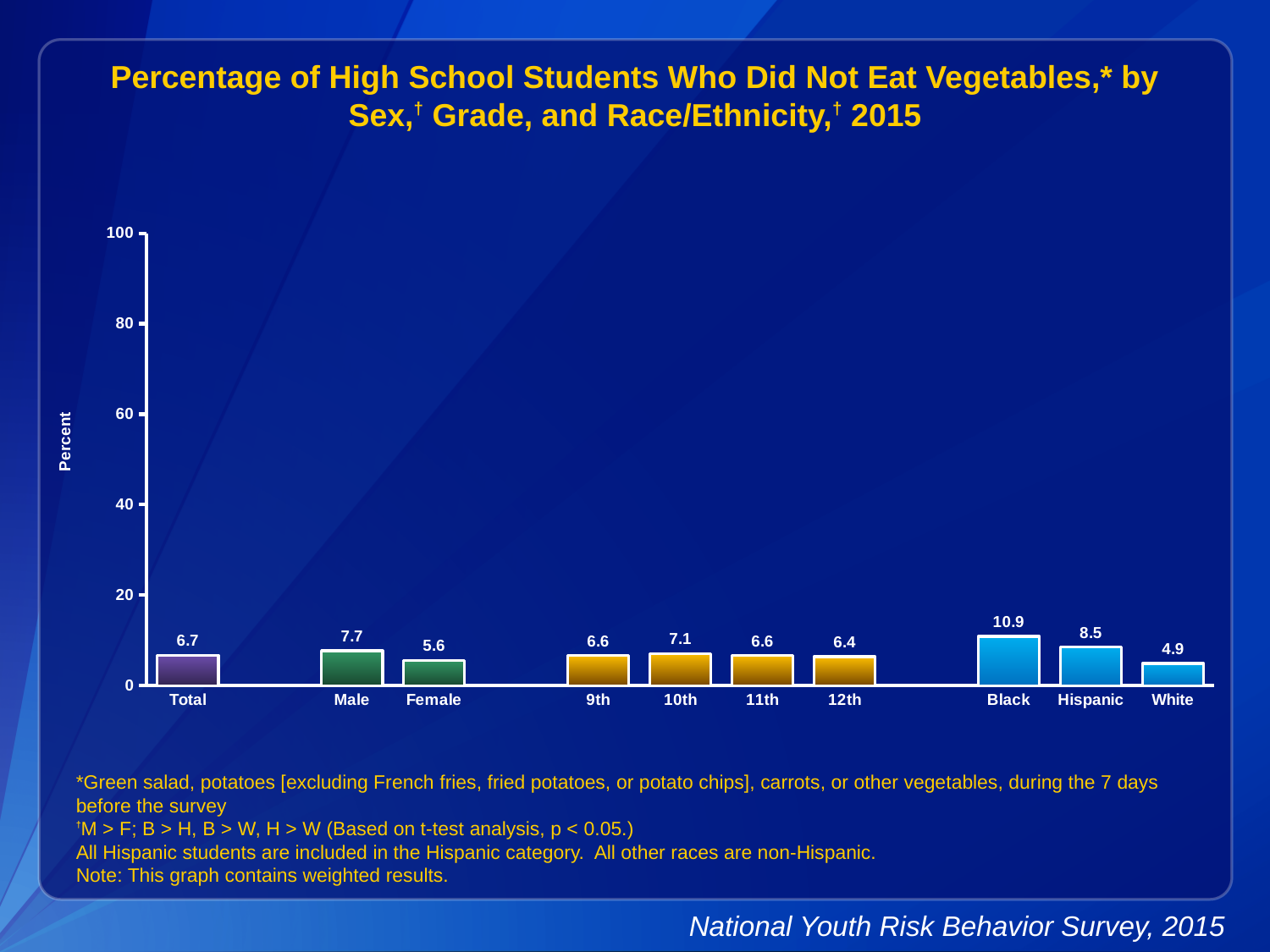

Percentage of High School Students Who Did Not Eat Vegetables,* by Sex,† Grade, and Race/Ethnicity,† 2015

### Chart

| Category | Series 1 |
|---|---|
| Total | 6.7 |
|  | None |
| Male | 7.7 |
| Female | 5.6 |
|  | None |
| 9th | 6.6 |
| 10th | 7.1 |
| 11th | 6.6 |
| 12th | 6.4 |
|  | None |
| Black | 10.9 |
| Hispanic | 8.5 |
| White | 4.9 |
*Green salad, potatoes [excluding French fries, fried potatoes, or potato chips], carrots, or other vegetables, during the 7 days before the survey
†M > F; B > H, B > W, H > W (Based on t-test analysis, p < 0.05.)
All Hispanic students are included in the Hispanic category.  All other races are non-Hispanic.
Note: This graph contains weighted results.
National Youth Risk Behavior Survey, 2015